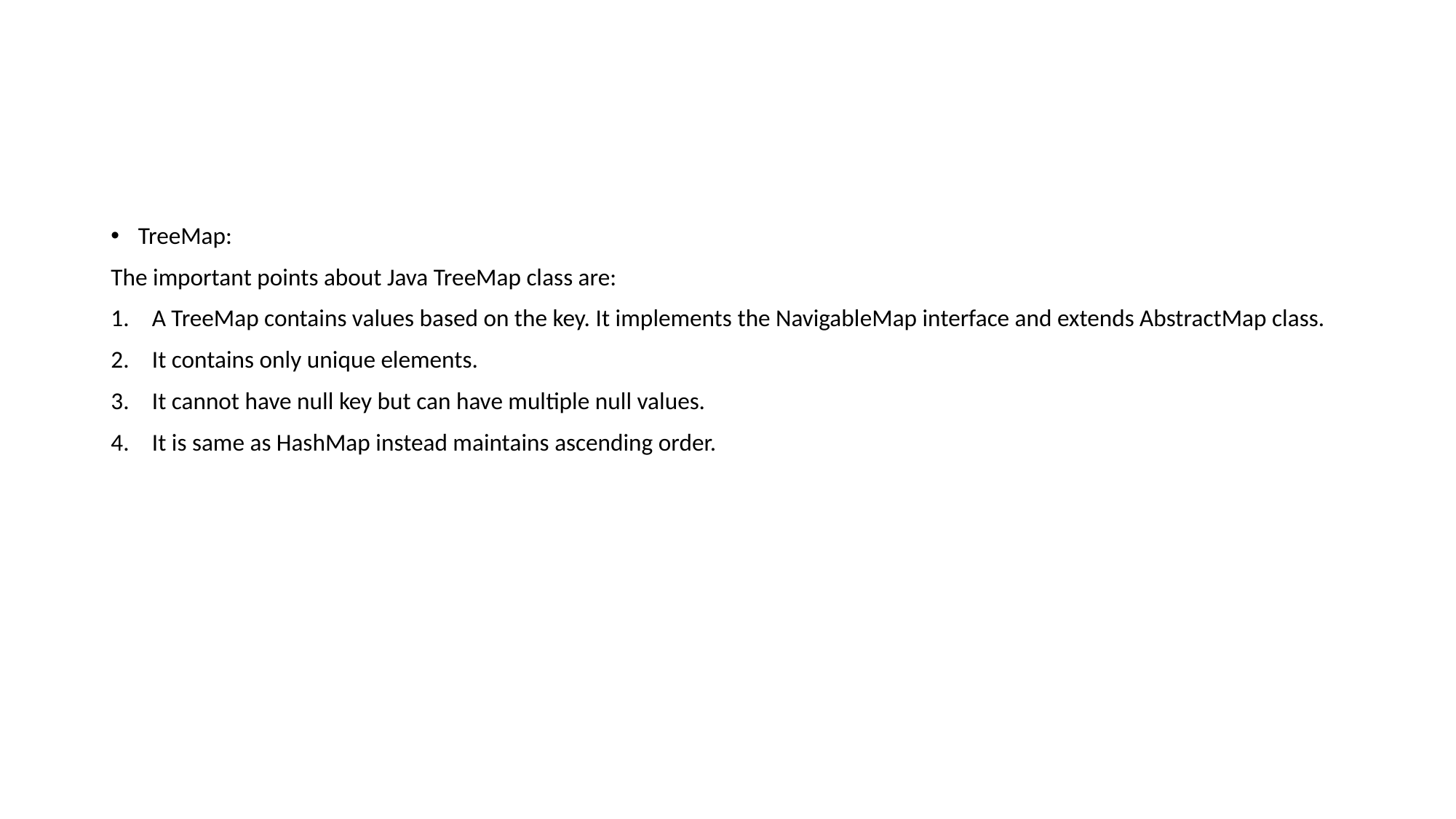

TreeMap:
The important points about Java TreeMap class are:
A TreeMap contains values based on the key. It implements the NavigableMap interface and extends AbstractMap class.
It contains only unique elements.
It cannot have null key but can have multiple null values.
It is same as HashMap instead maintains ascending order.